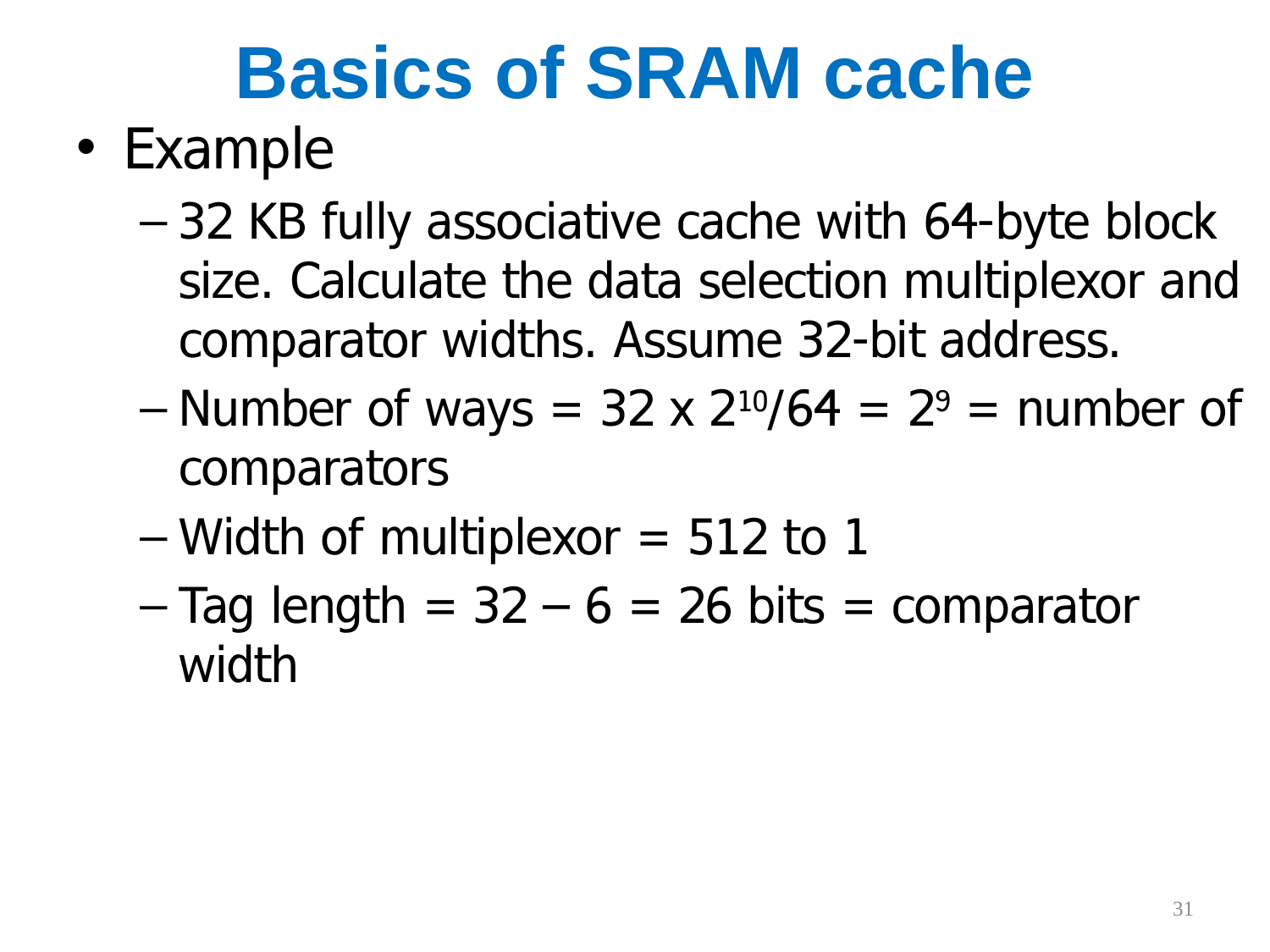

# Basics of SRAM cache
Example
32 KB fully associative cache with 64-byte block size. Calculate the data selection multiplexor and comparator widths. Assume 32-bit address.
Number of ways = 32 x 210/64 = 29 = number of comparators
Width of multiplexor = 512 to 1
Tag length = 32 – 6 = 26 bits = comparator width
31